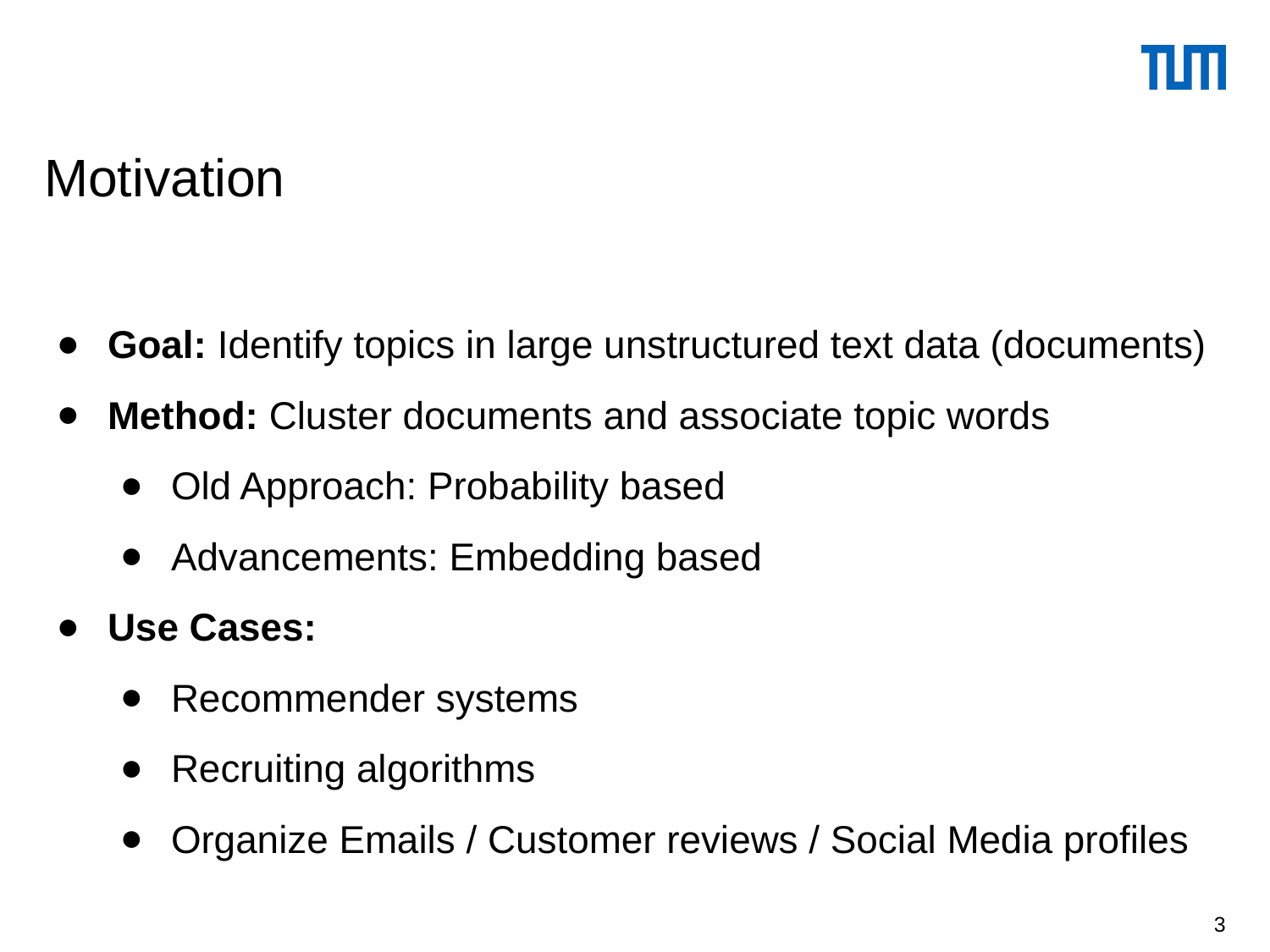

Motivation
Goal: Identify topics in large unstructured text data (documents)
Method: Cluster documents and associate topic words
Old Approach: Probability based
Advancements: Embedding based
Use Cases:
Recommender systems
Recruiting algorithms
Organize Emails / Customer reviews / Social Media profiles
3